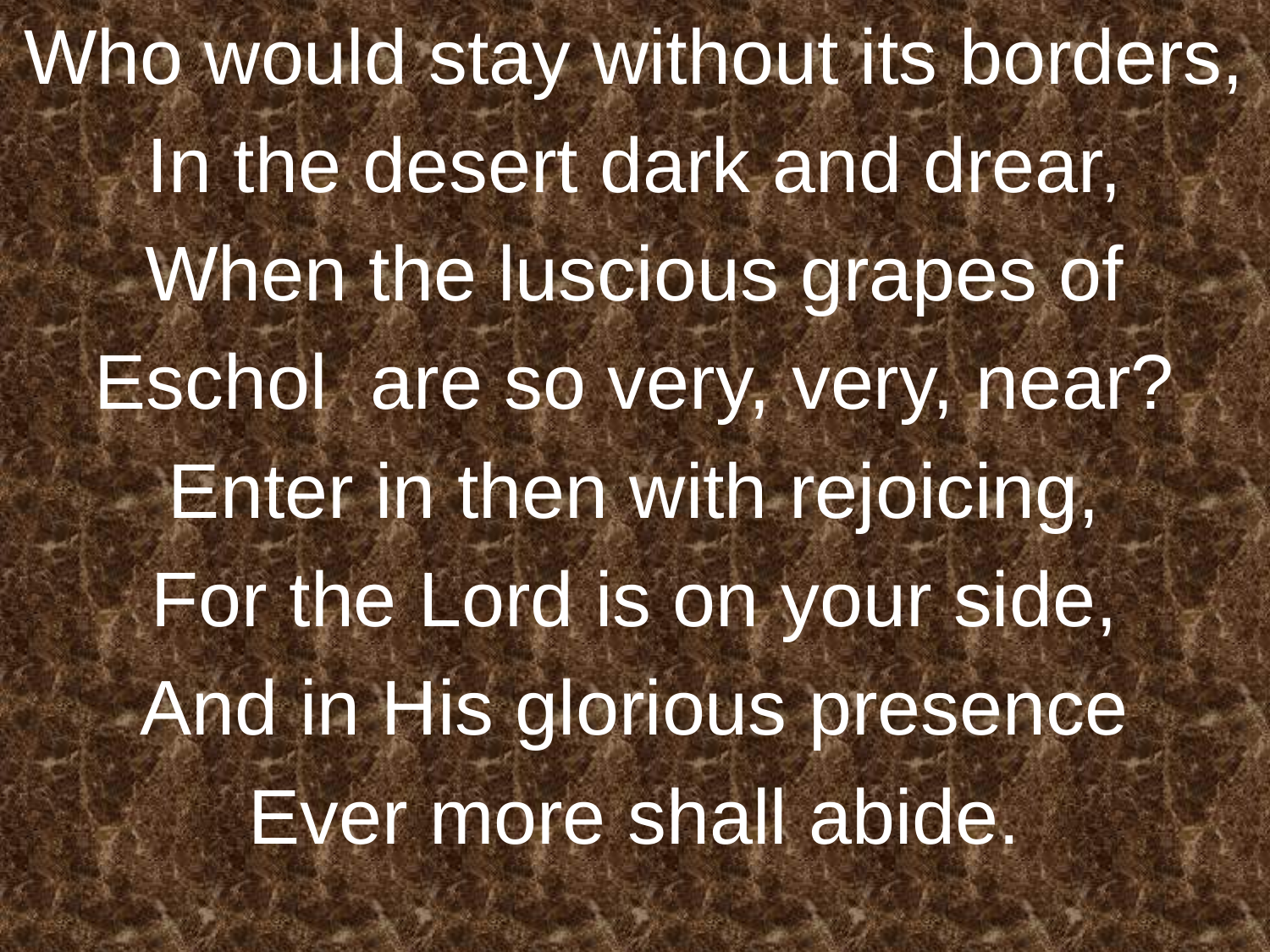

Who would stay without its borders,
In the desert dark and drear,
When the luscious grapes of
Eschol  are so very, very, near?
Enter in then with rejoicing,
For the Lord is on your side,
And in His glorious presence
Ever more shall abide.